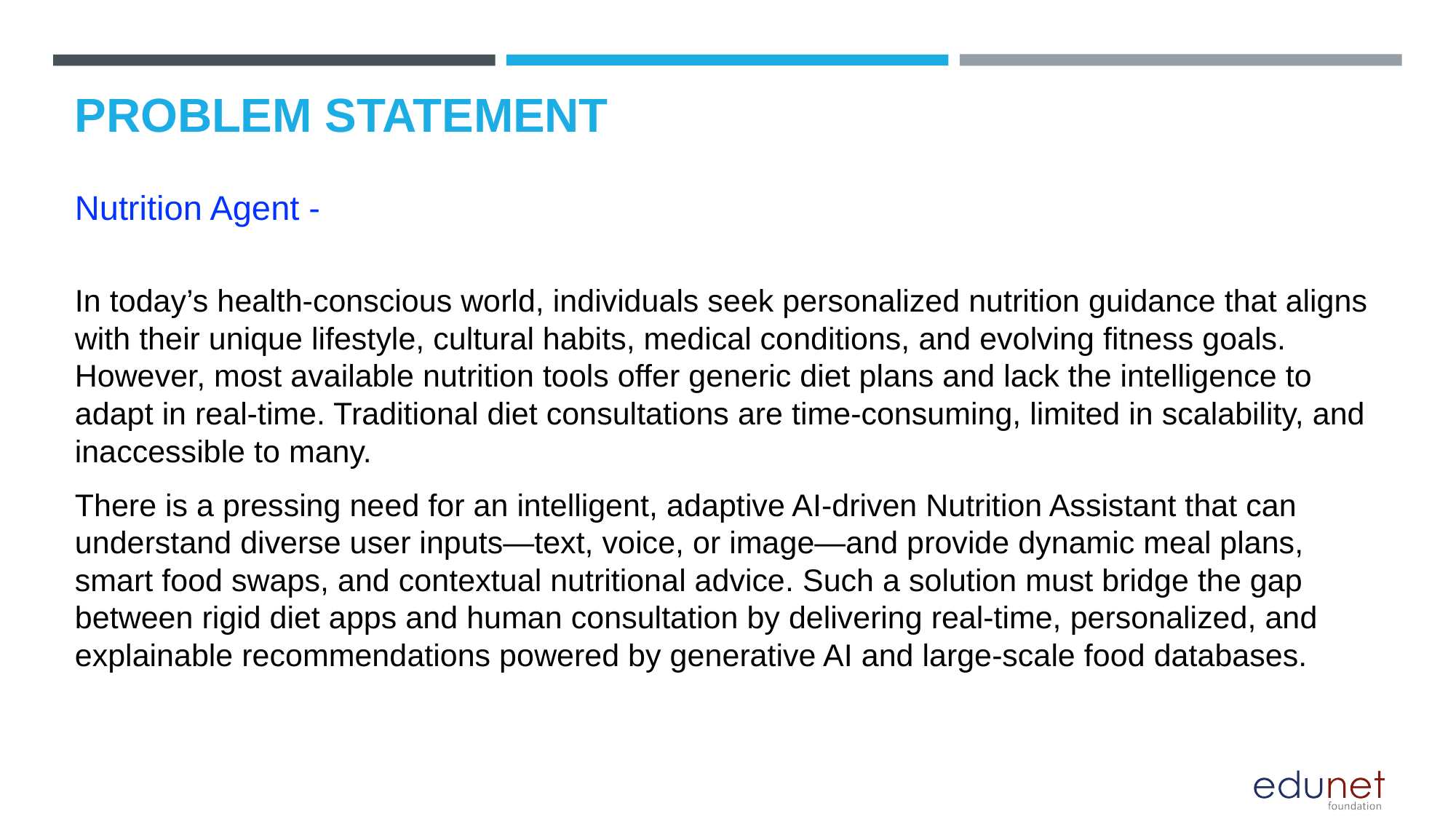

# Problem Statement
Nutrition Agent -

In today’s health-conscious world, individuals seek personalized nutrition guidance that aligns with their unique lifestyle, cultural habits, medical conditions, and evolving fitness goals. However, most available nutrition tools offer generic diet plans and lack the intelligence to adapt in real-time. Traditional diet consultations are time-consuming, limited in scalability, and inaccessible to many.
There is a pressing need for an intelligent, adaptive AI-driven Nutrition Assistant that can understand diverse user inputs—text, voice, or image—and provide dynamic meal plans, smart food swaps, and contextual nutritional advice. Such a solution must bridge the gap between rigid diet apps and human consultation by delivering real-time, personalized, and explainable recommendations powered by generative AI and large-scale food databases.